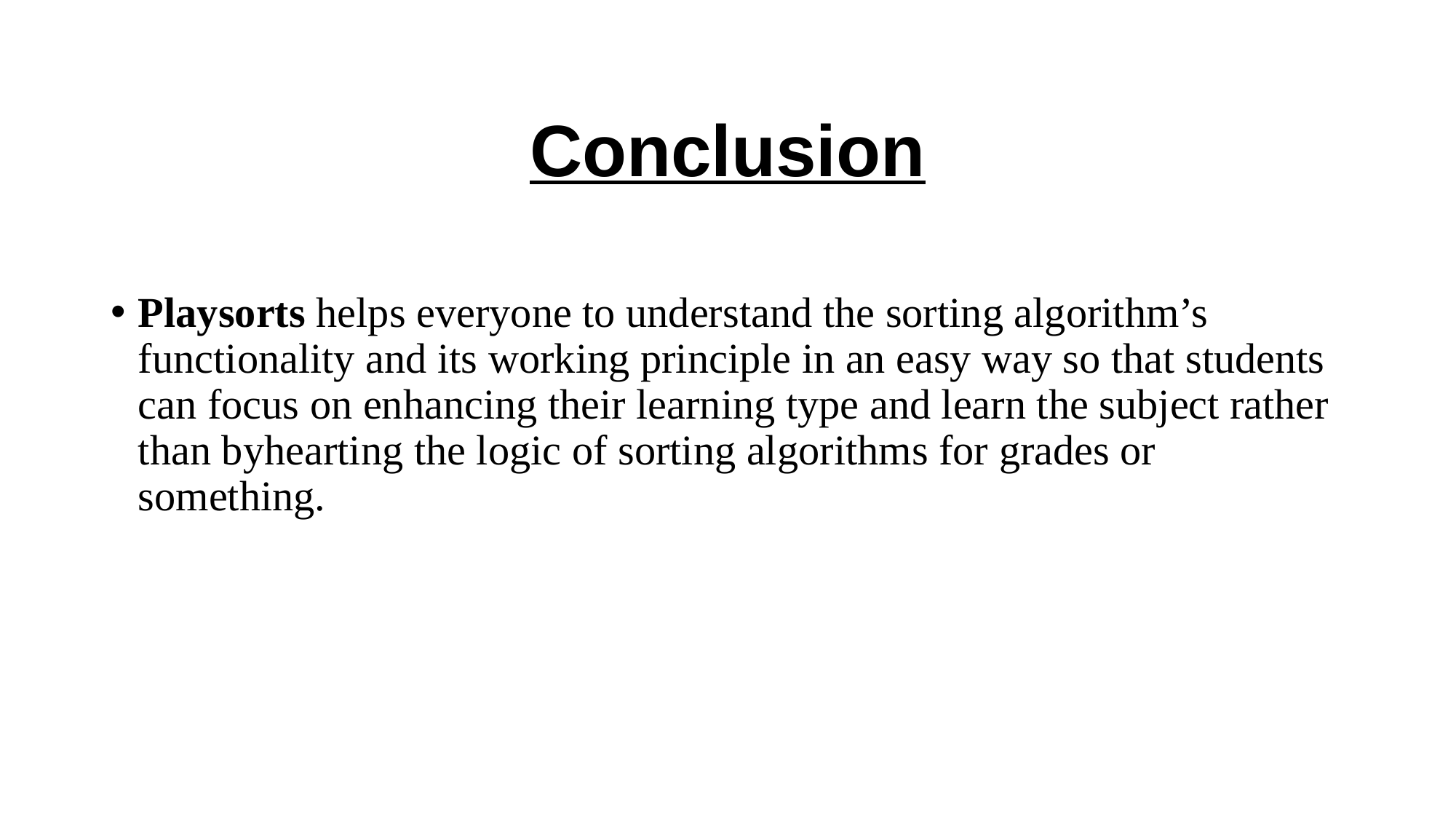

# Conclusion
Playsorts helps everyone to understand the sorting algorithm’s functionality and its working principle in an easy way so that students can focus on enhancing their learning type and learn the subject rather than byhearting the logic of sorting algorithms for grades or something.